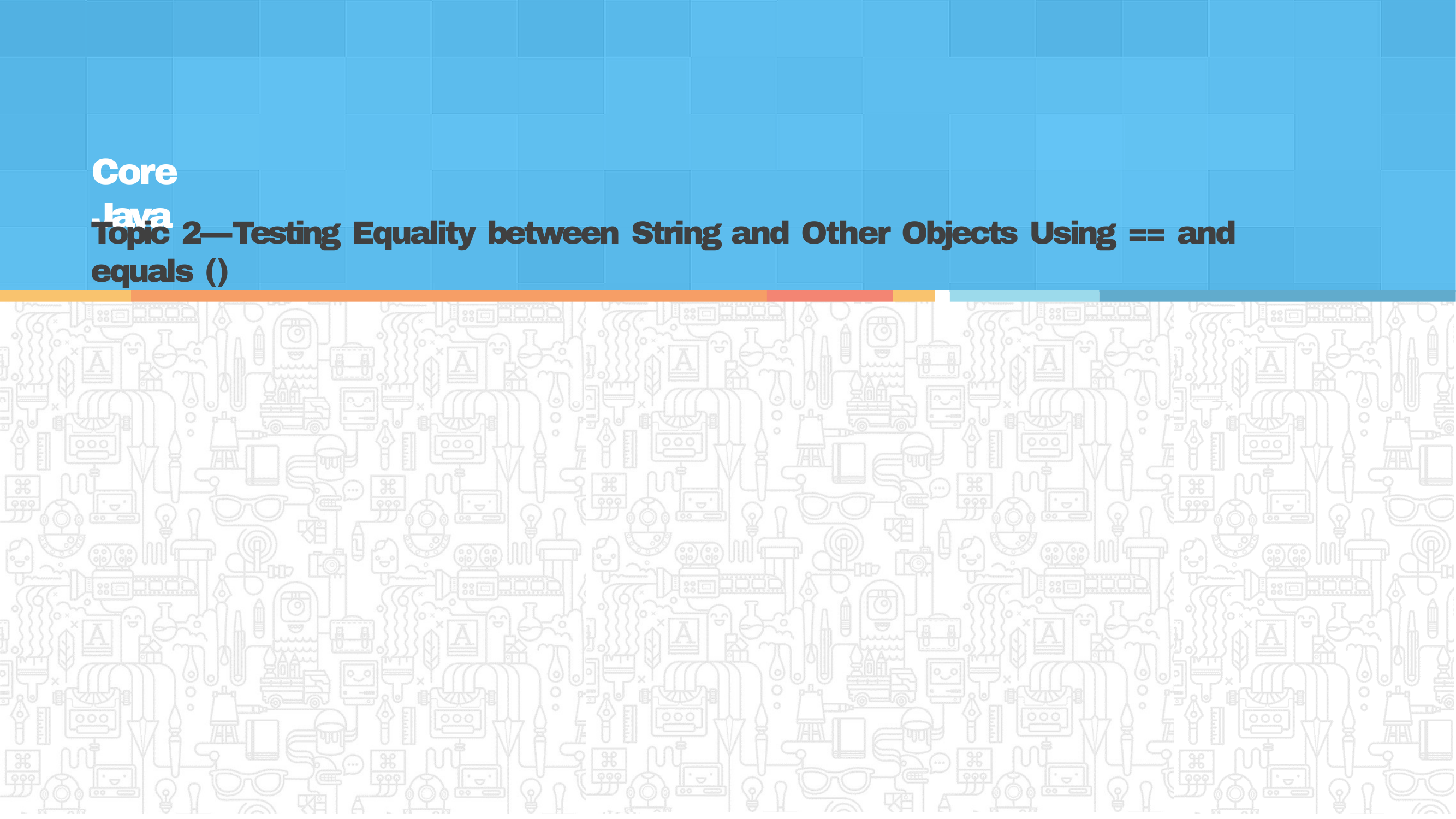

# Core Java
Topic 2—Testing Equality between String and Other Objects Using == and equals ()